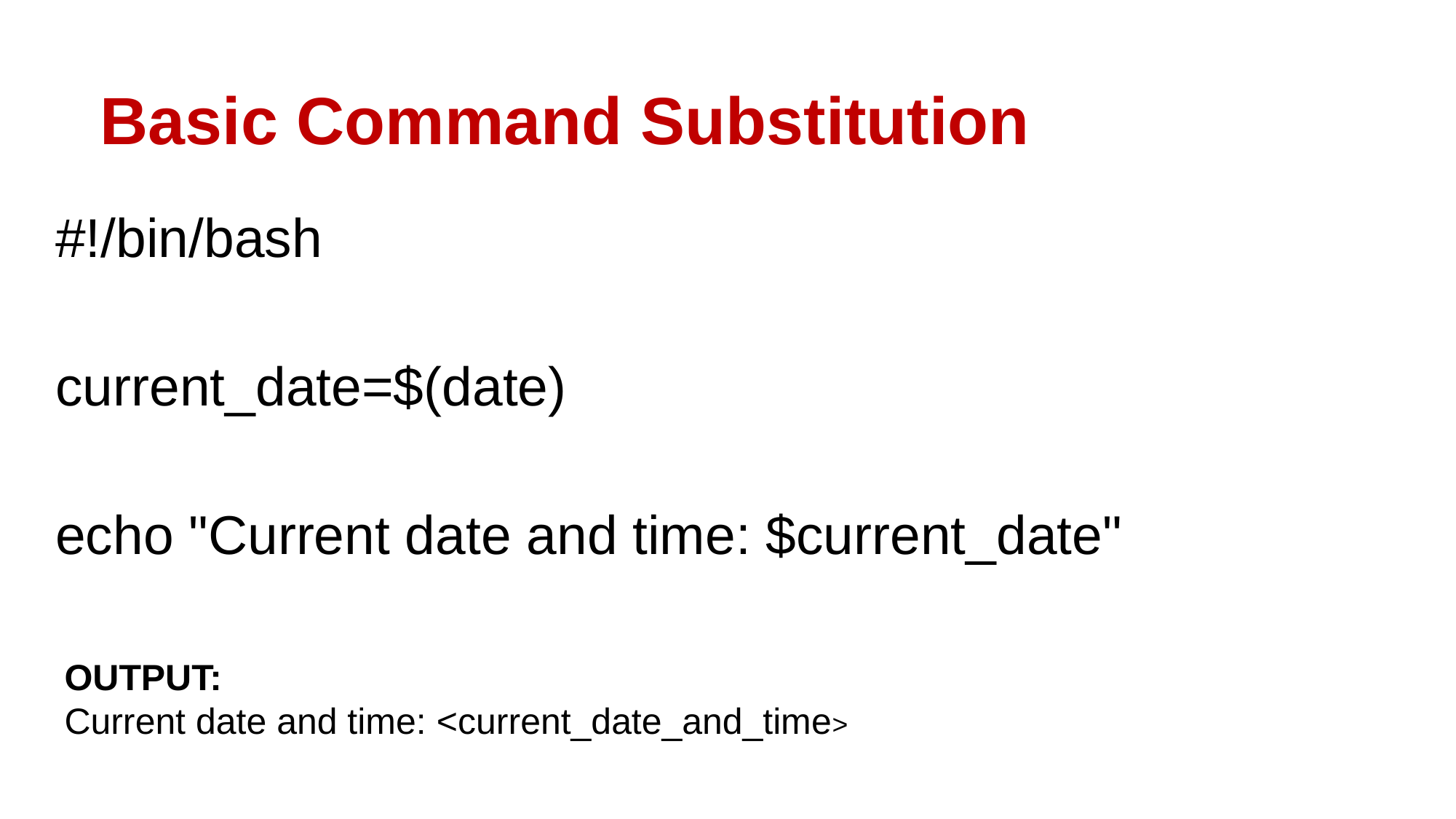

# Basic Command Substitution
#!/bin/bash

current_date=$(date)

echo "Current date and time: $current_date"
OUTPUT:
Current date and time: <current_date_and_time>